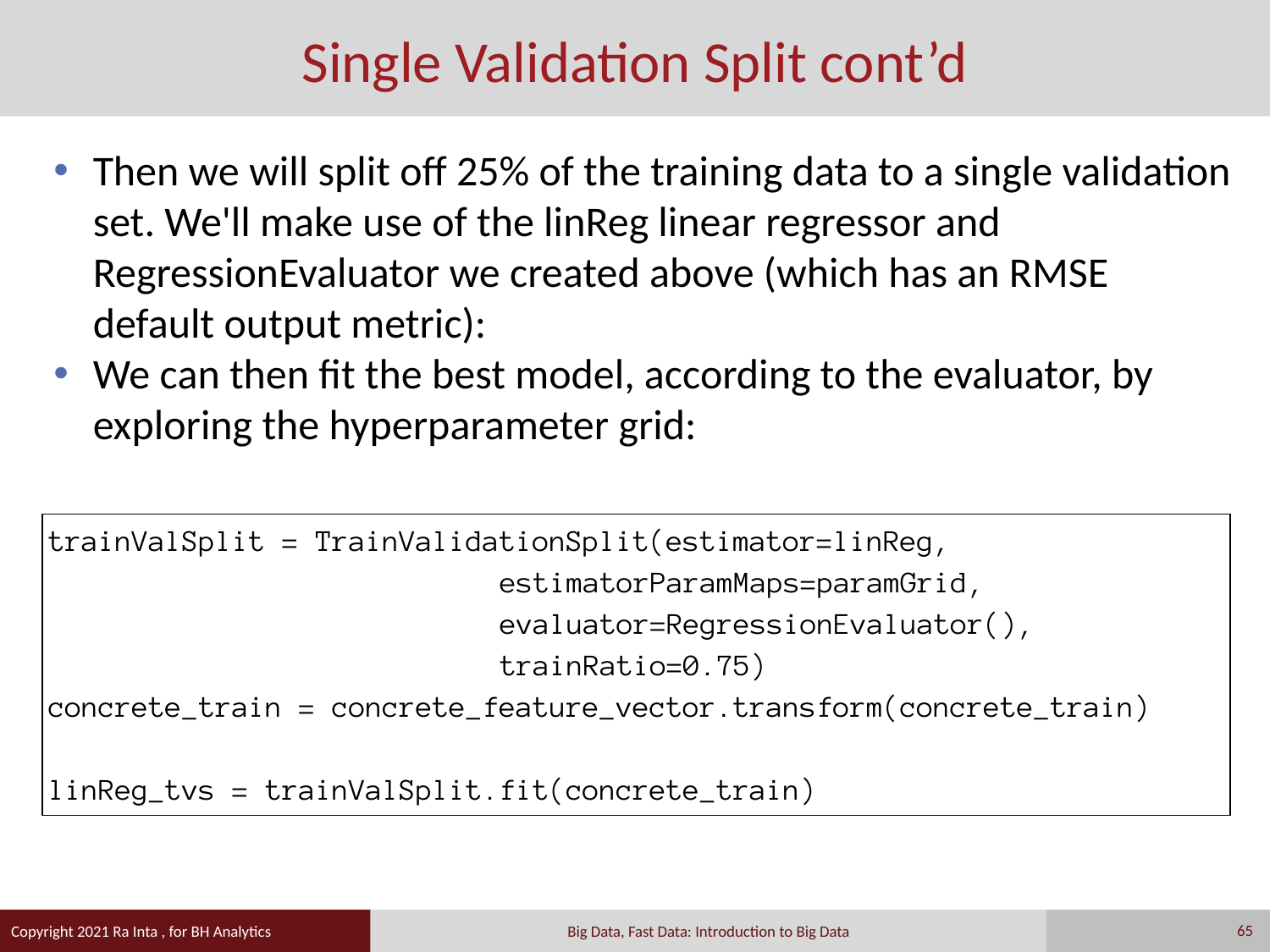

# Single Validation Split cont’d
Then we will split off 25% of the training data to a single validation set. We'll make use of the linReg linear regressor and RegressionEvaluator we created above (which has an RMSE default output metric):
We can then fit the best model, according to the evaluator, by exploring the hyperparameter grid:
trainValSplit = TrainValidationSplit(estimator=linReg,
                           estimatorParamMaps=paramGrid,
                           evaluator=RegressionEvaluator(),
                           trainRatio=0.75)
concrete_train = concrete_feature_vector.transform(concrete_train)

linReg_tvs = trainValSplit.fit(concrete_train)
65